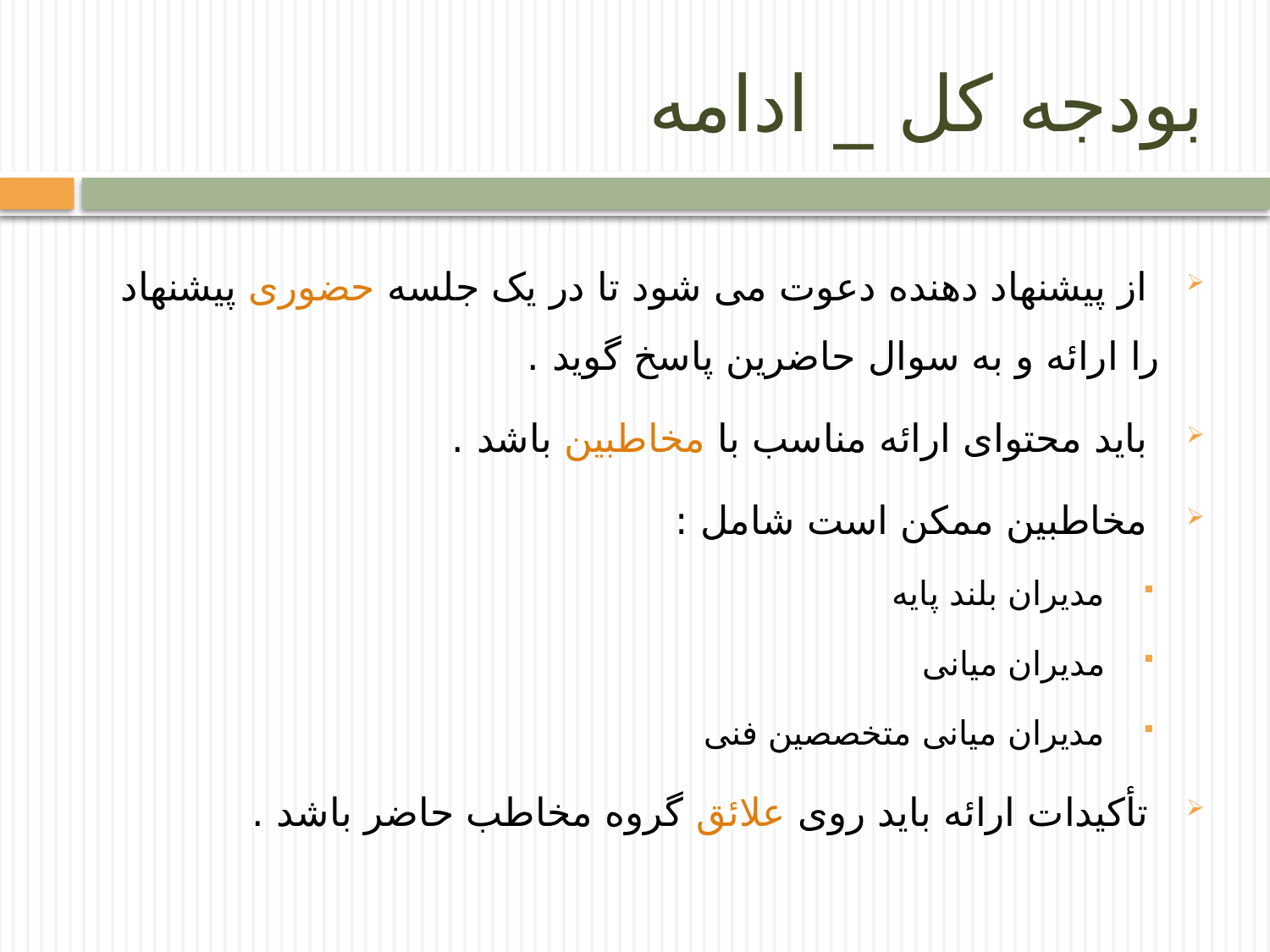

# بودجه کل _ ادامه
 از پیشنهاد دهنده دعوت می شود تا در یک جلسه حضوری پیشنهاد را ارائه و به سوال حاضرین پاسخ گوید .
 باید محتوای ارائه مناسب با مخاطبین باشد .
 مخاطبین ممکن است شامل :
 مدیران بلند پایه
 مدیران میانی
 مدیران میانی متخصصین فنی
 تأکیدات ارائه باید روی علائق گروه مخاطب حاضر باشد .